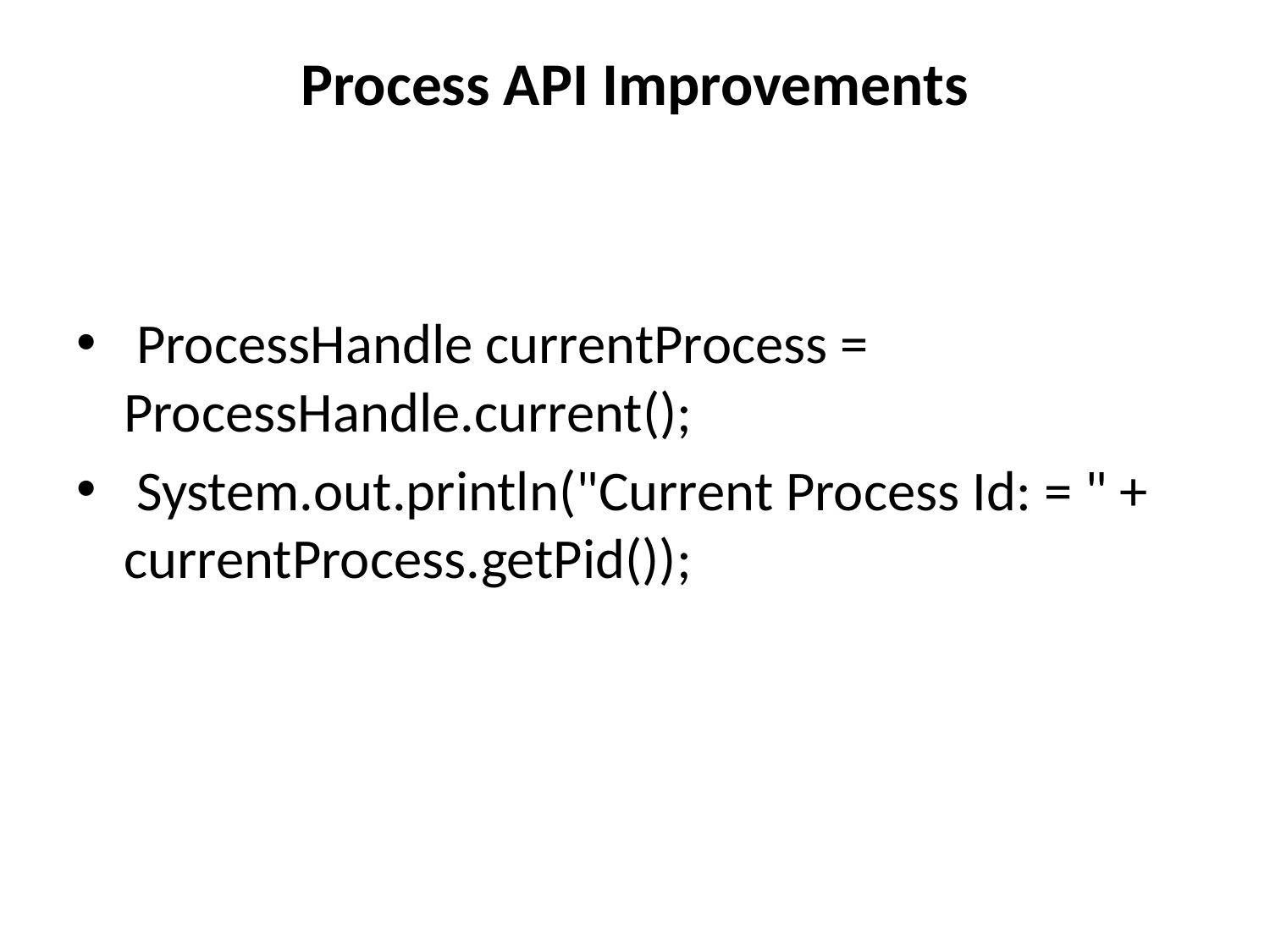

# Process API Improvements

 ProcessHandle currentProcess = ProcessHandle.current();
 System.out.println("Current Process Id: = " + currentProcess.getPid());